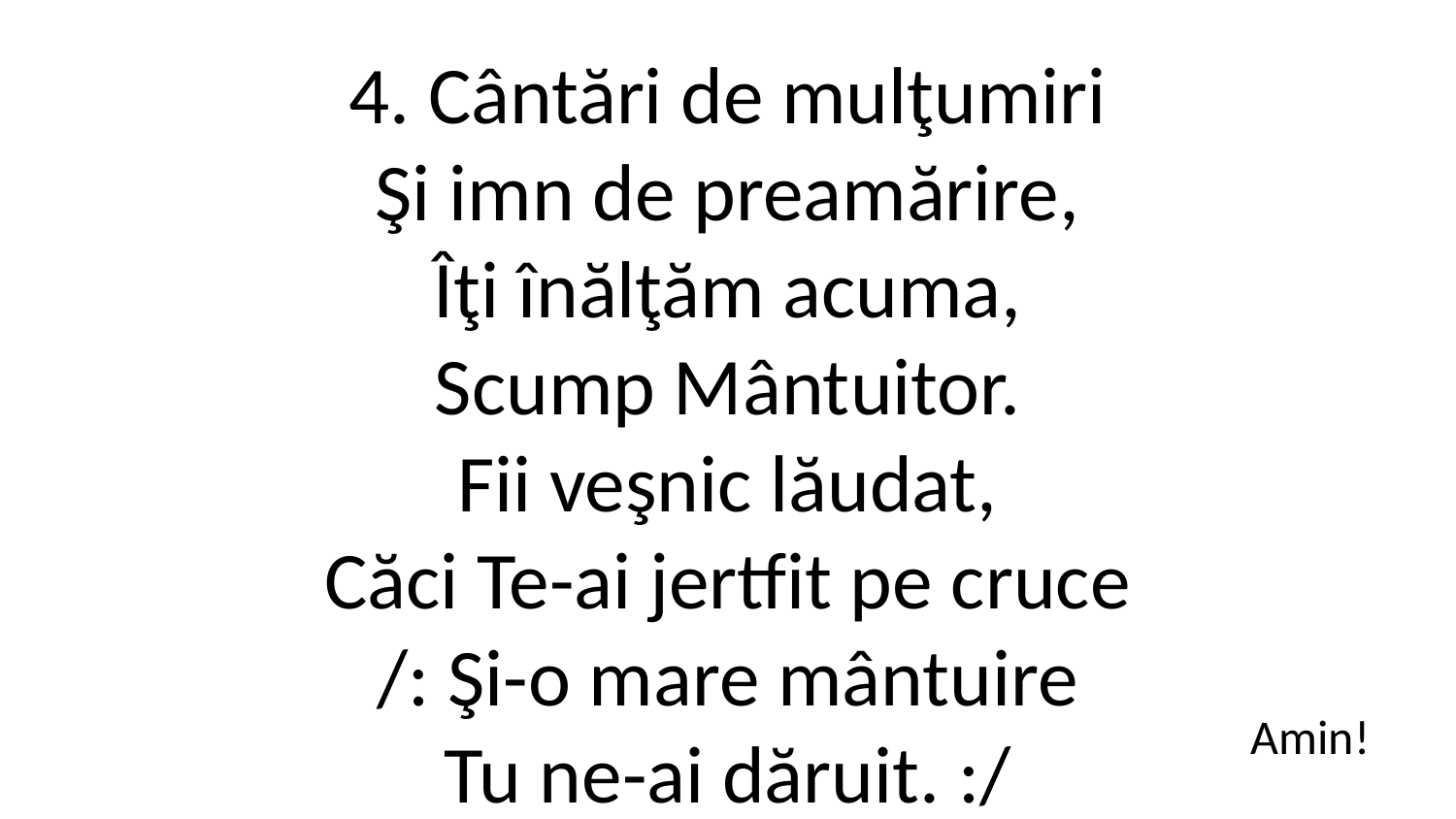

4. Cântări de mulţumiri
Şi imn de preamărire,
Îţi înălţăm acuma,
Scump Mântuitor.
Fii veşnic lăudat,
Căci Te-ai jertfit pe cruce
/: Şi-o mare mântuire
Tu ne-ai dăruit. :/

Amin!